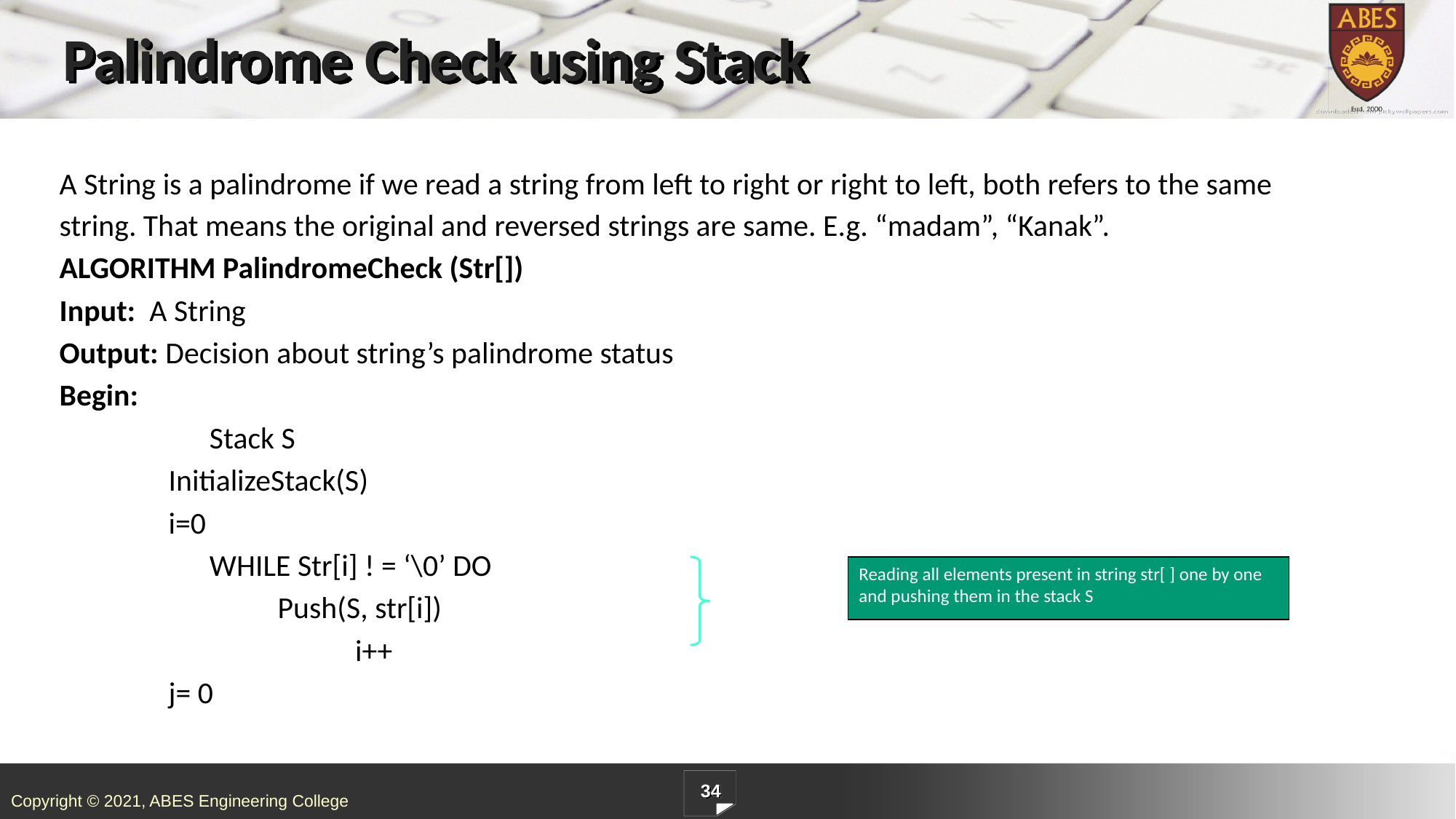

# Palindrome Check using Stack
A String is a palindrome if we read a string from left to right or right to left, both refers to the same string. That means the original and reversed strings are same. E.g. “madam”, “Kanak”.
ALGORITHM PalindromeCheck (Str[])
Input:  A String
Output: Decision about string’s palindrome status
Begin:
	Stack S
	InitializeStack(S)
	i=0
	WHILE Str[i] ! = ‘\0’ DO
		Push(S, str[i])
	                           i++
	j= 0

Reading all elements present in string str[ ] one by one
and pushing them in the stack S

34